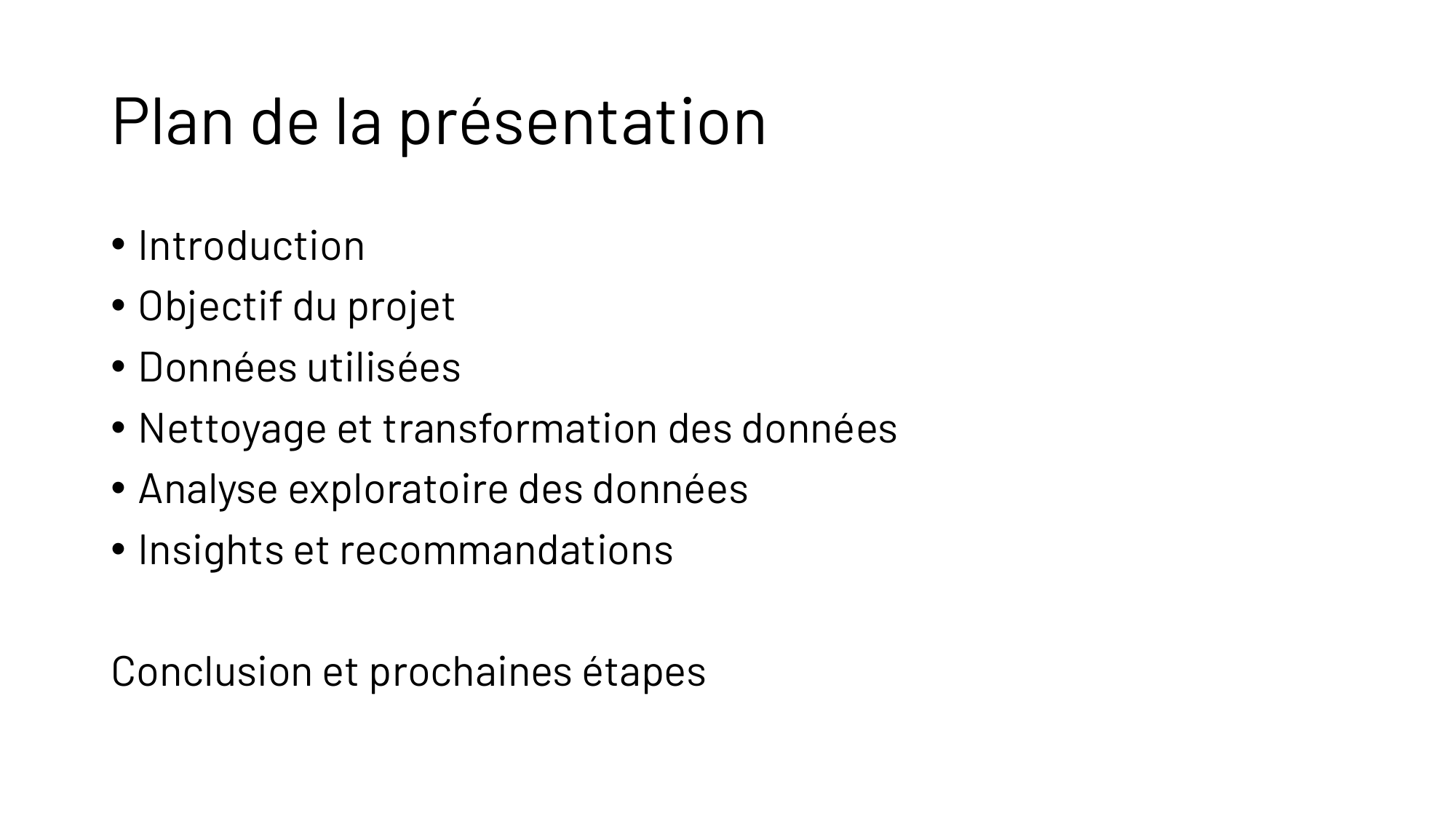

# Plan de la présentation
Introduction
Objectif du projet
Données utilisées
Nettoyage et transformation des données
Analyse exploratoire des données
Insights et recommandations

Conclusion et prochaines étapes